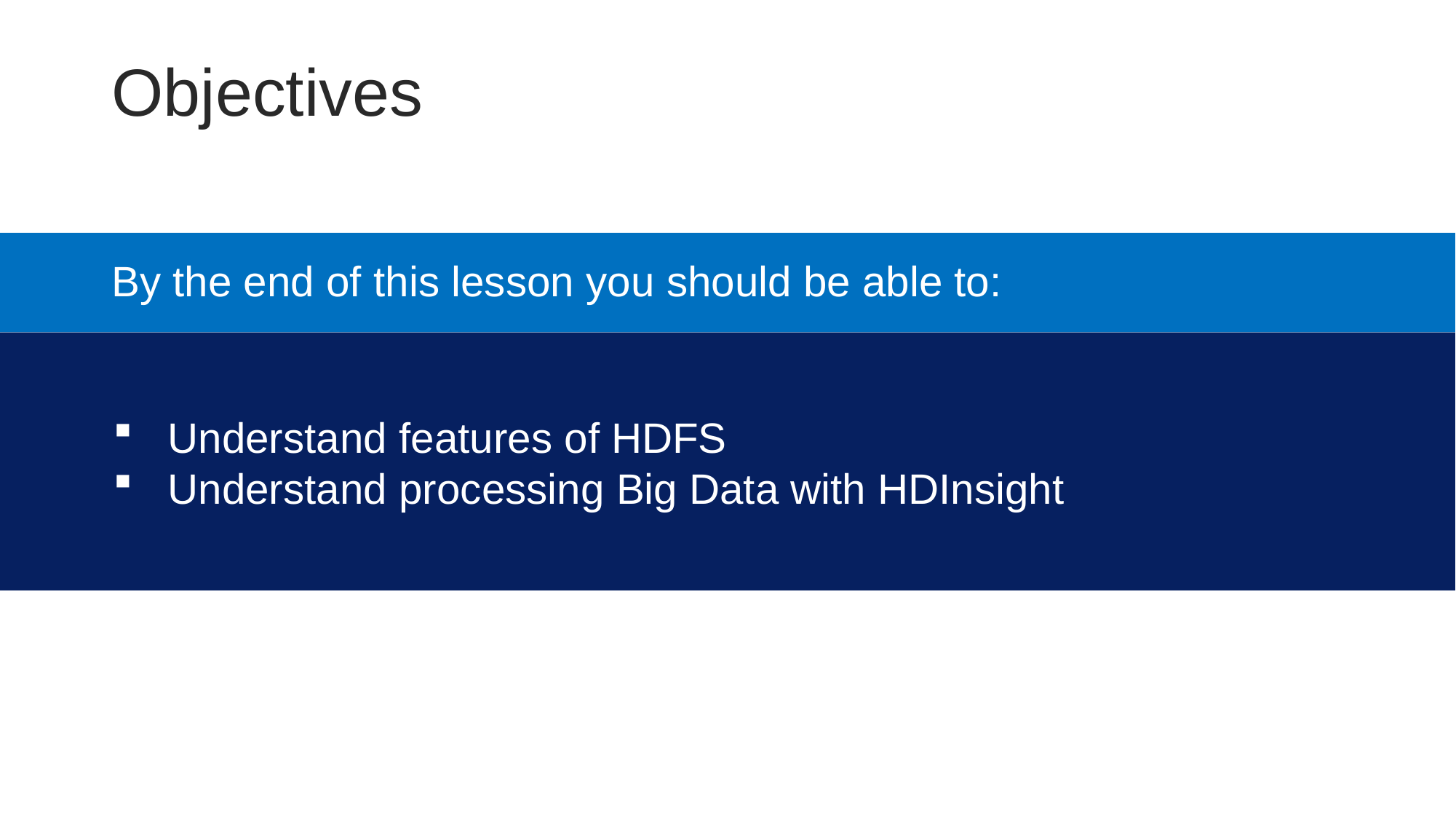

Objectives

By the end of this lesson you should be able to:
Understand features of HDFS
Understand processing Big Data with HDInsight